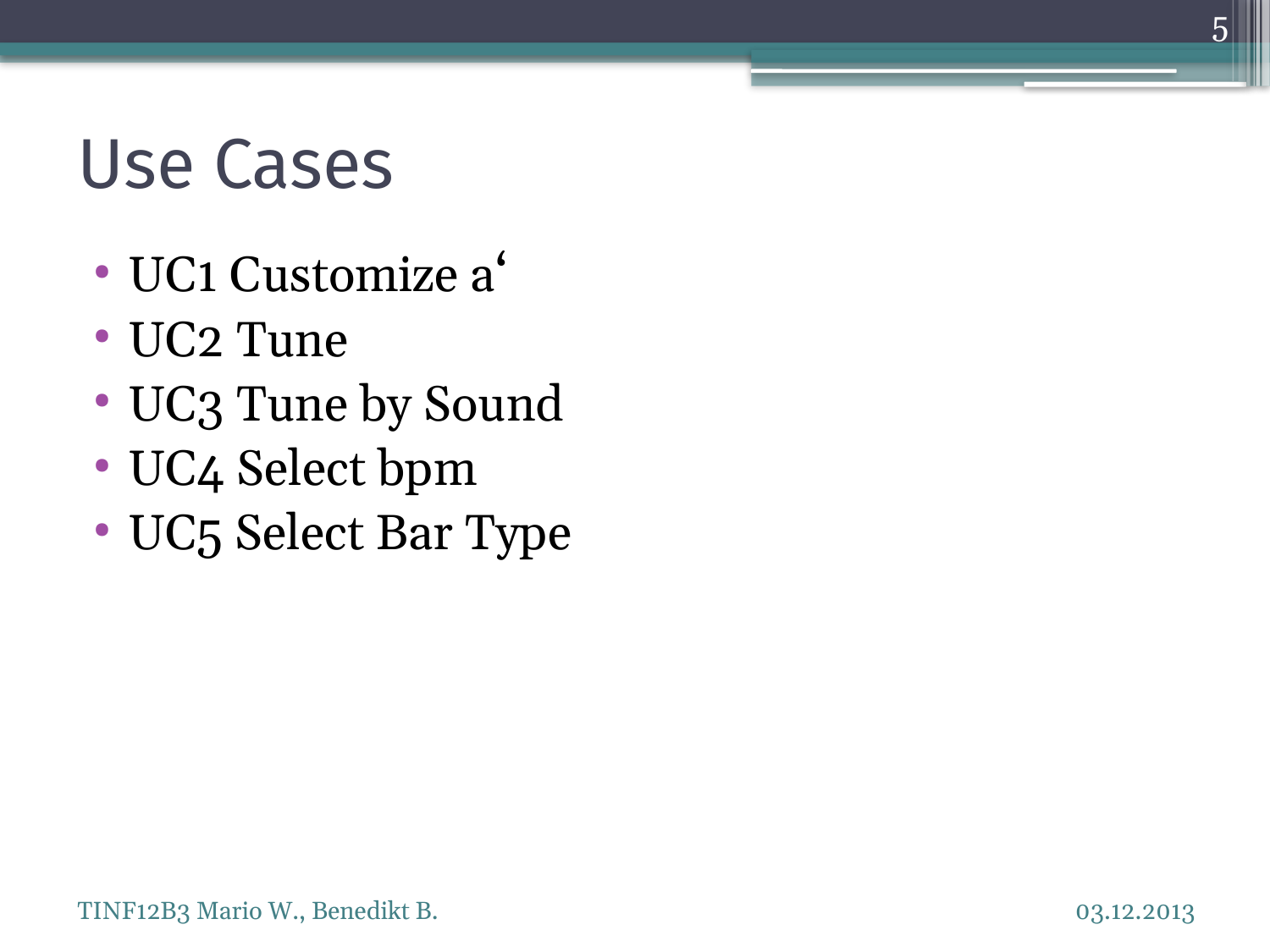

5
# Use Cases
UC1 Customize a‘
UC2 Tune
UC3 Tune by Sound
UC4 Select bpm
UC5 Select Bar Type
TINF12B3 Mario W., Benedikt B.
03.12.2013